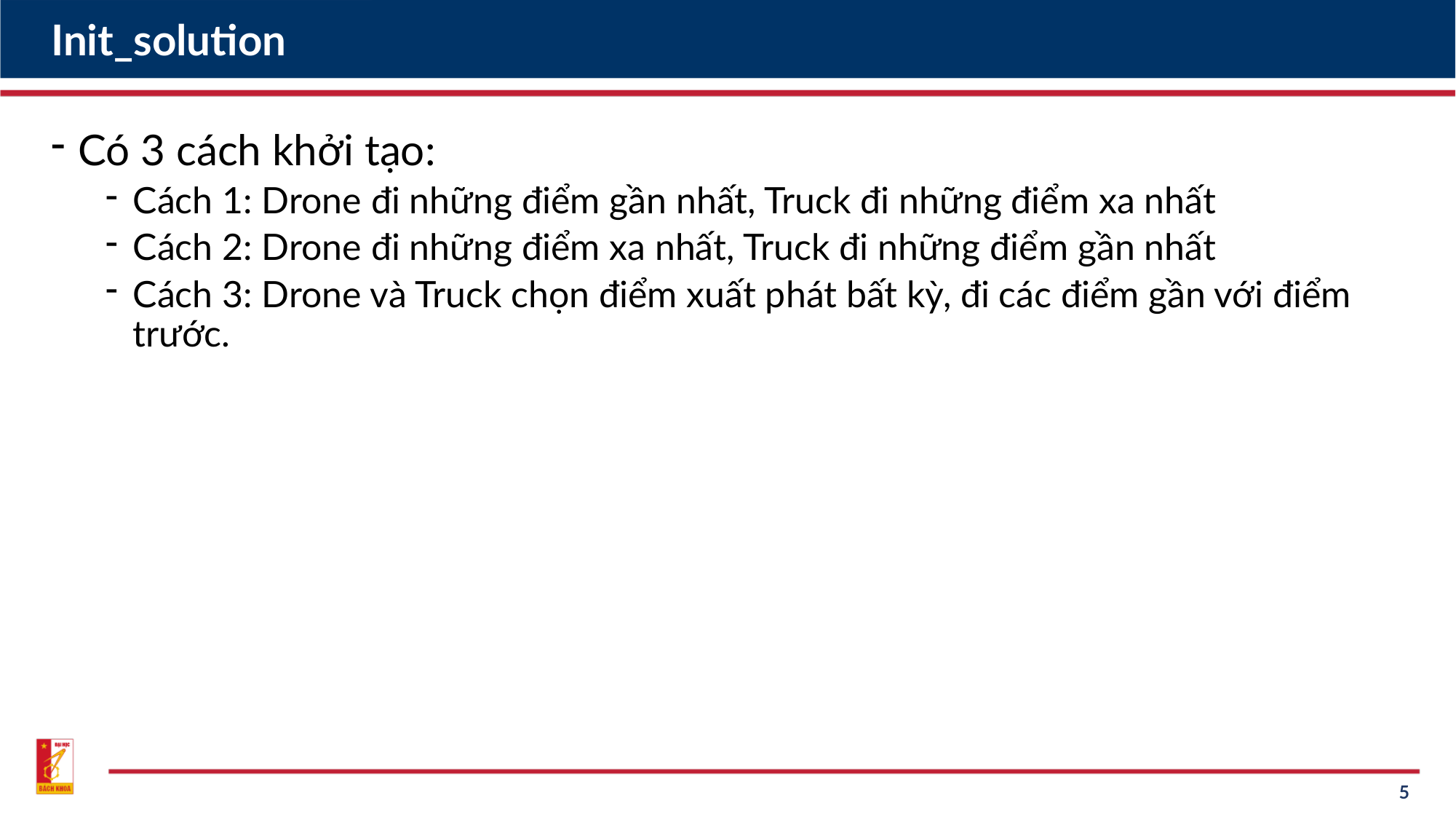

# Init_solution
Có 3 cách khởi tạo:
Cách 1: Drone đi những điểm gần nhất, Truck đi những điểm xa nhất
Cách 2: Drone đi những điểm xa nhất, Truck đi những điểm gần nhất
Cách 3: Drone và Truck chọn điểm xuất phát bất kỳ, đi các điểm gần với điểm trước.
5